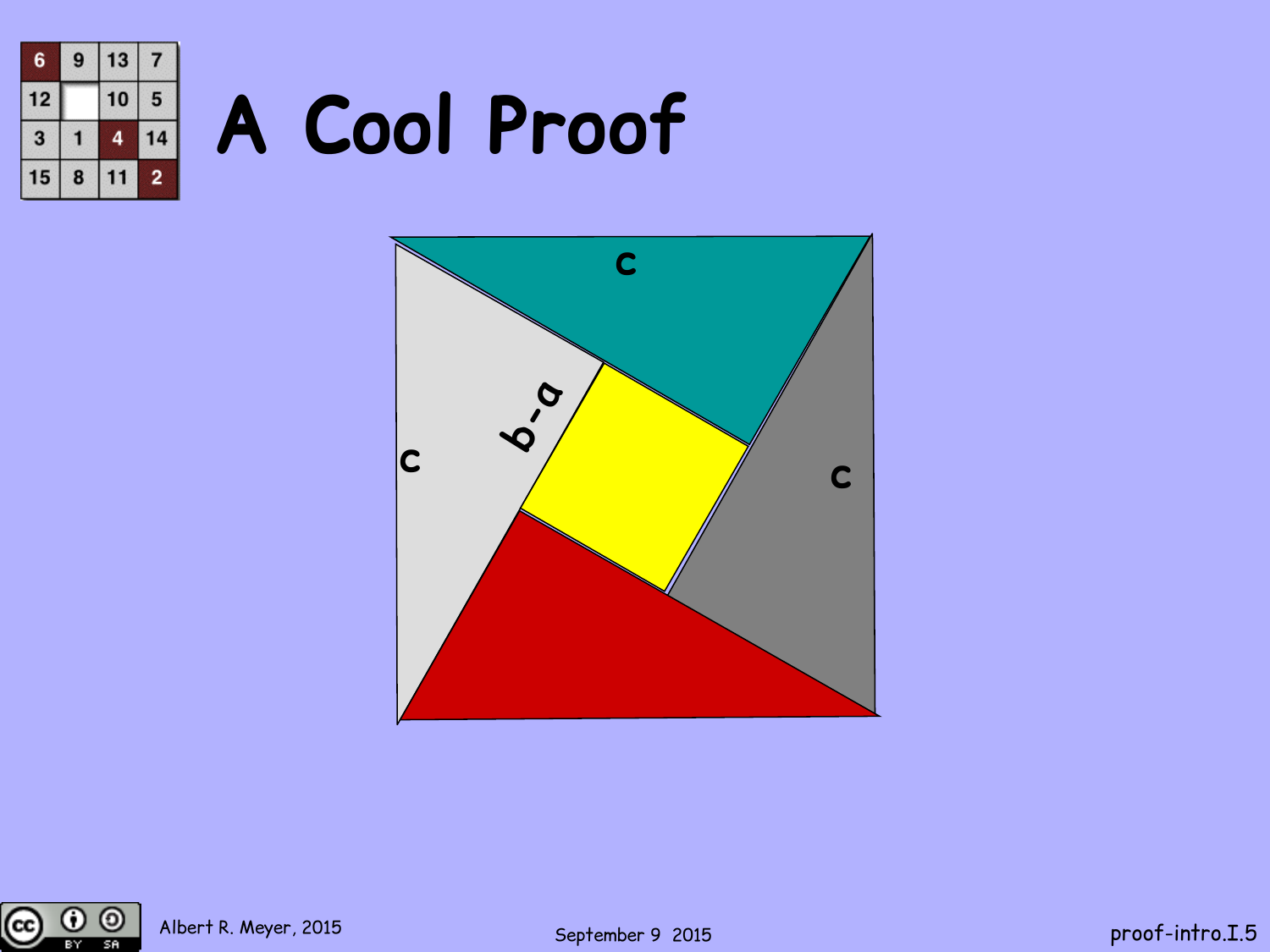

# A Cool Proof
c

b-a

c
c

a
b
c
      proof-intro.I.5